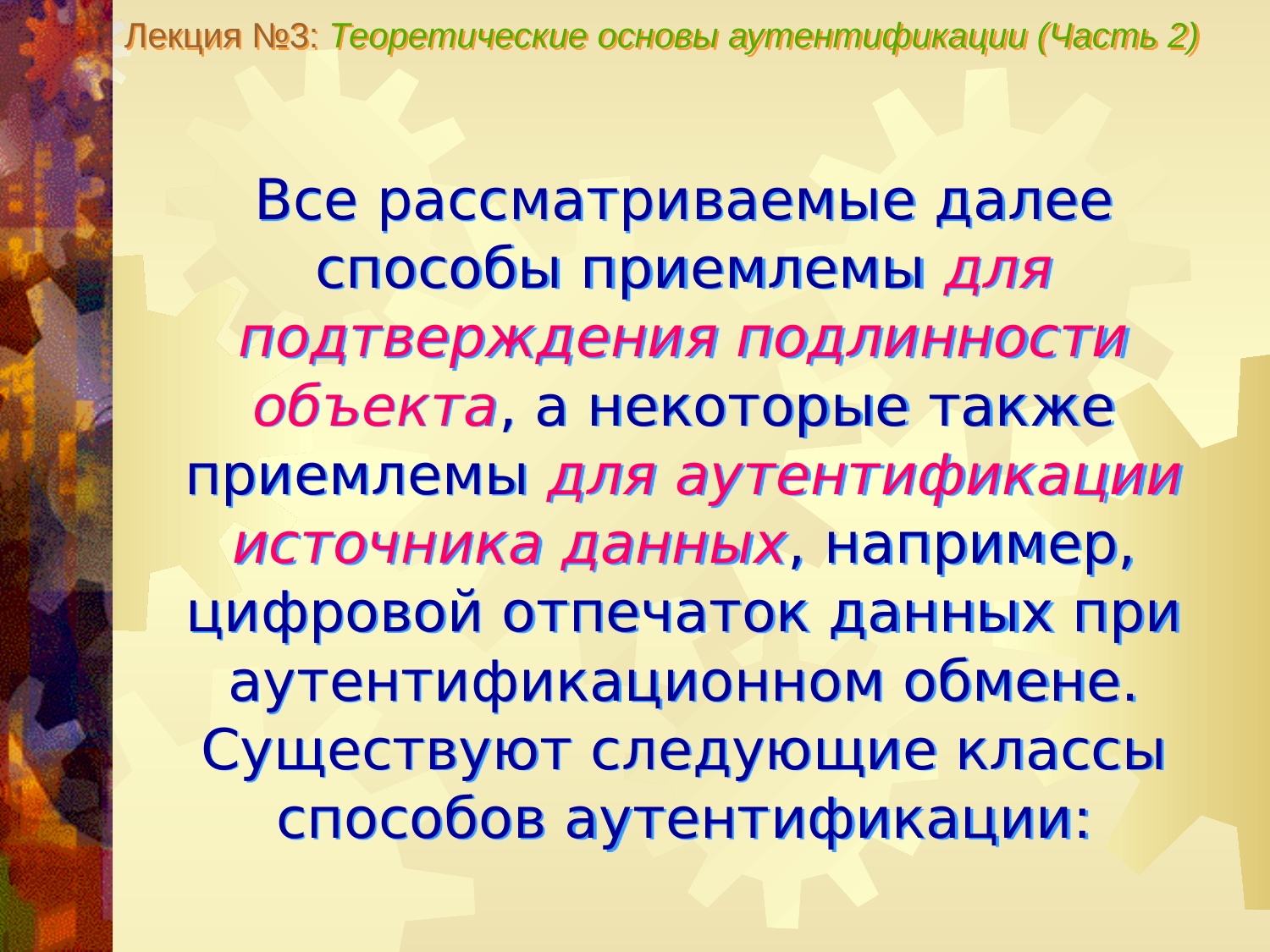

Лекция №3: Теоретические основы аутентификации (Часть 2)
Все рассматриваемые далее способы приемлемы для подтверждения подлинности объекта, а некоторые также приемлемы для аутентификации источника данных, например, цифровой отпечаток данных при аутентификационном обмене.
Существуют следующие классы способов аутентификации: